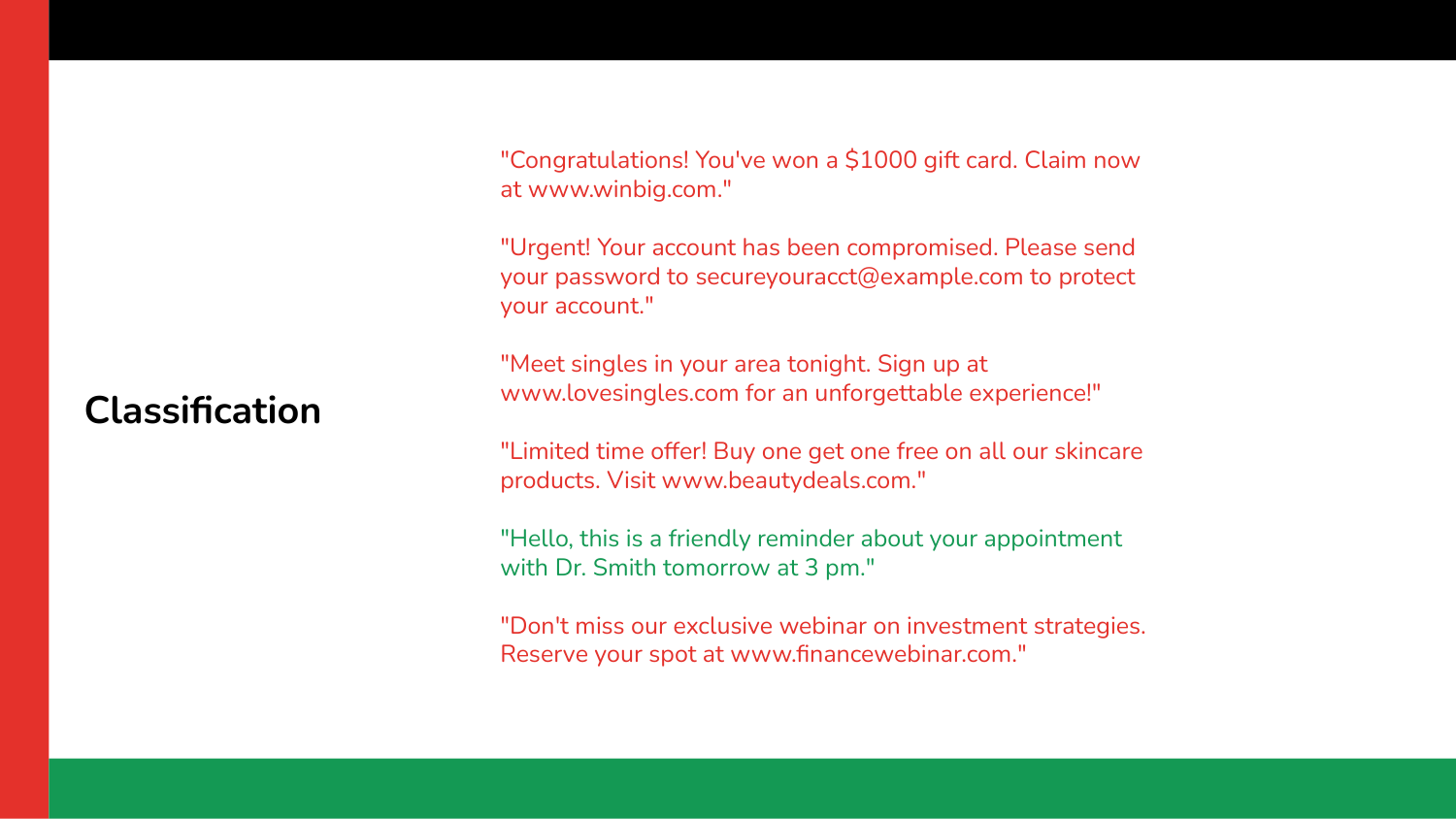

# Classification
"Congratulations! You've won a $1000 gift card. Claim now at www.winbig.com."

"Urgent! Your account has been compromised. Please send your password to secureyouracct@example.com to protect your account."

"Meet singles in your area tonight. Sign up at www.lovesingles.com for an unforgettable experience!"

"Limited time offer! Buy one get one free on all our skincare products. Visit www.beautydeals.com."

"Hello, this is a friendly reminder about your appointment with Dr. Smith tomorrow at 3 pm."

"Don't miss our exclusive webinar on investment strategies. Reserve your spot at www.financewebinar.com."